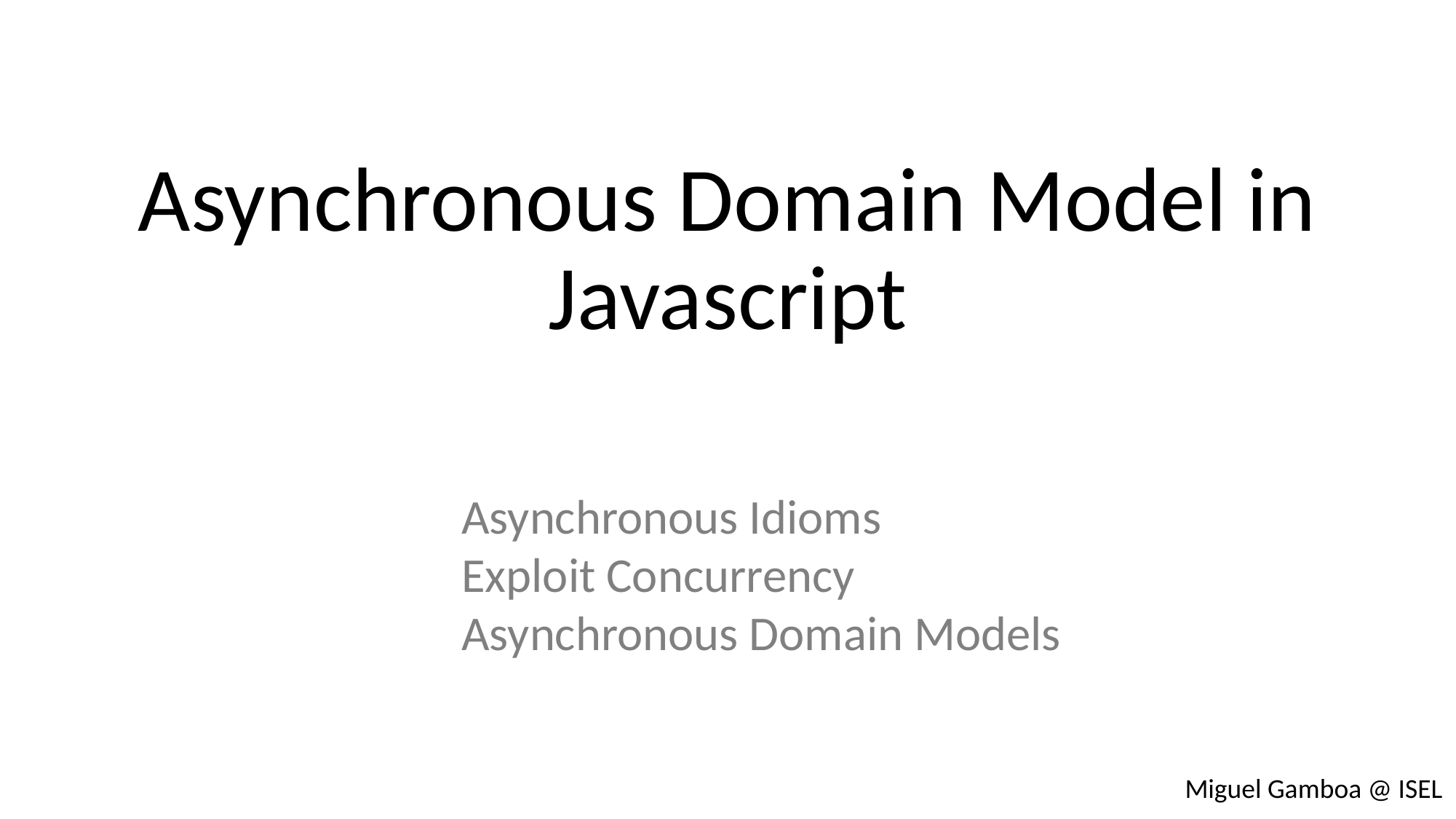

# Asynchronous Domain Model in Javascript
Asynchronous Idioms
Exploit Concurrency
Asynchronous Domain Models
Miguel Gamboa @ ISEL